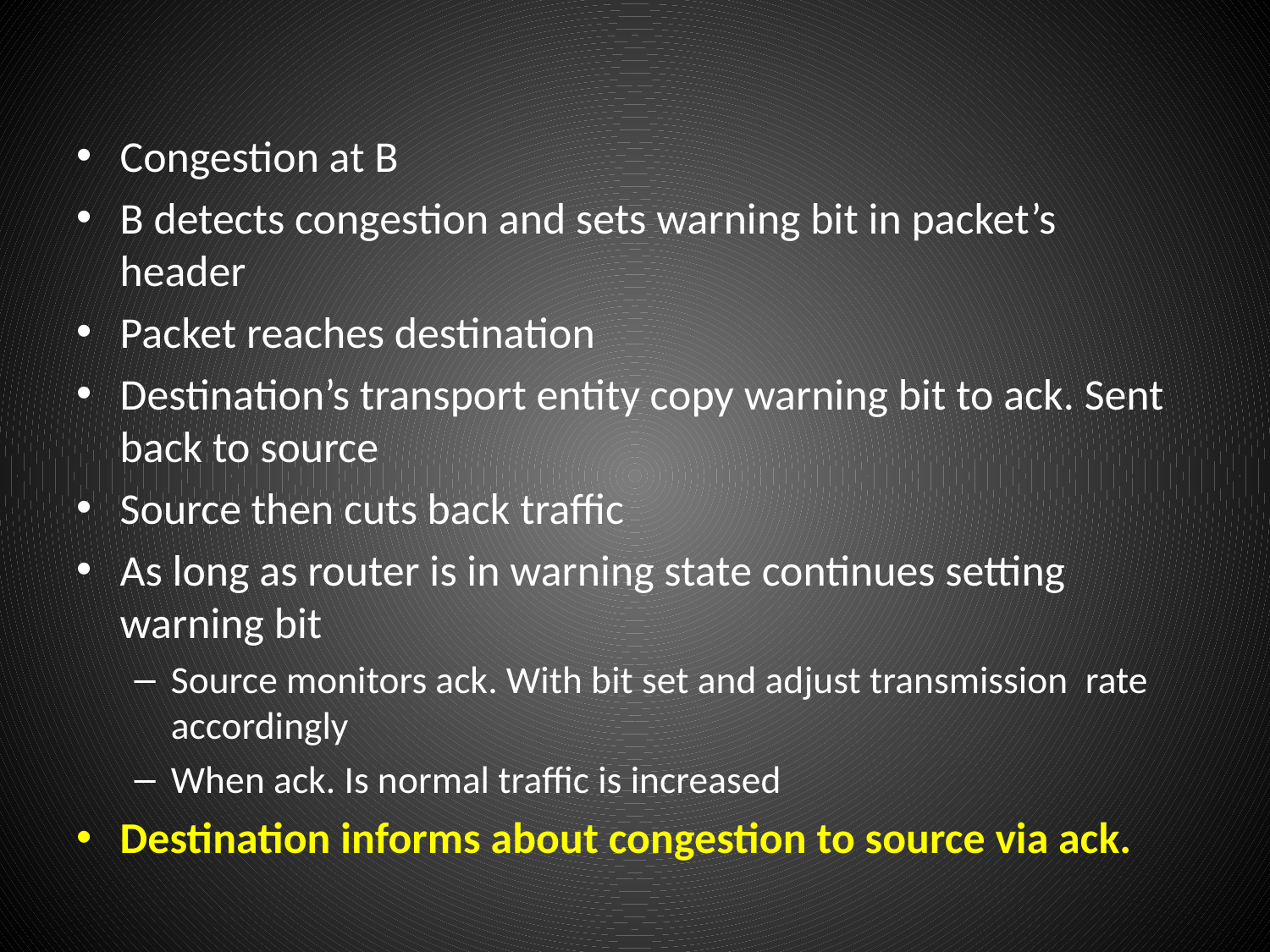

Congestion at B
B detects congestion and sets warning bit in packet’s header
Packet reaches destination
Destination’s transport entity copy warning bit to ack. Sent back to source
Source then cuts back traffic
As long as router is in warning state continues setting warning bit
Source monitors ack. With bit set and adjust transmission  rate accordingly
When ack. Is normal traffic is increased
Destination informs about congestion to source via ack.